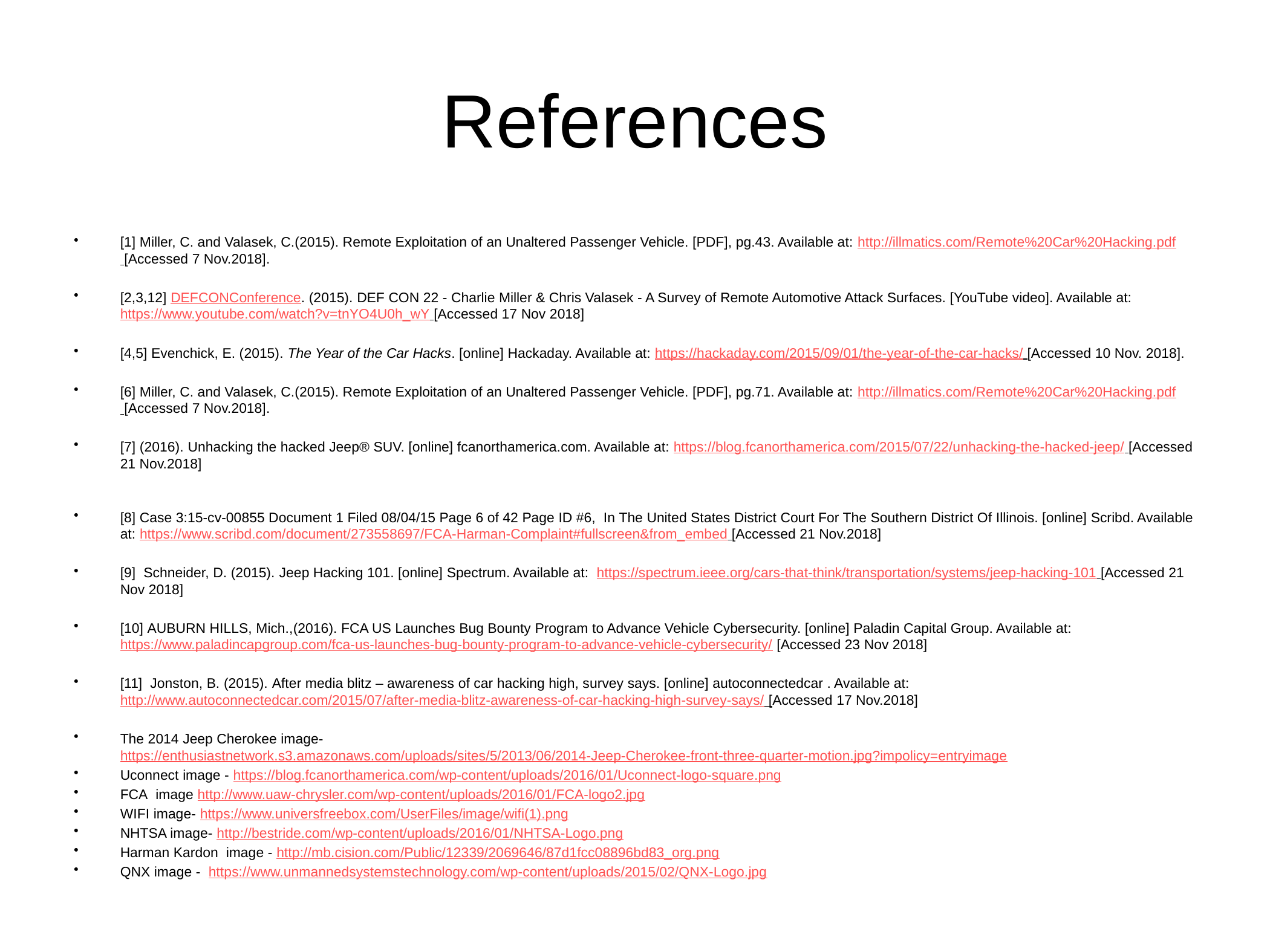

# References

[1] Miller, C. and Valasek, C.(2015). Remote Exploitation of an Unaltered Passenger Vehicle. [PDF], pg.43. Available at: http://illmatics.com/Remote%20Car%20Hacking.pdf [Accessed 7 Nov.2018].

[2,3,12] DEFCONConference. (2015). DEF CON 22 - Charlie Miller & Chris Valasek - A Survey of Remote Automotive Attack Surfaces. [YouTube video]. Available at: https://www.youtube.com/watch?v=tnYO4U0h_wY [Accessed 17 Nov 2018]

[4,5] Evenchick, E. (2015). The Year of the Car Hacks. [online] Hackaday. Available at: https://hackaday.com/2015/09/01/the-year-of-the-car-hacks/ [Accessed 10 Nov. 2018].

[6] Miller, C. and Valasek, C.(2015). Remote Exploitation of an Unaltered Passenger Vehicle. [PDF], pg.71. Available at: http://illmatics.com/Remote%20Car%20Hacking.pdf [Accessed 7 Nov.2018].

[7] (2016). Unhacking the hacked Jeep® SUV. [online] fcanorthamerica.com. Available at: https://blog.fcanorthamerica.com/2015/07/22/unhacking-the-hacked-jeep/ [Accessed 21 Nov.2018]

[8] Case 3:15-cv-00855 Document 1 Filed 08/04/15 Page 6 of 42 Page ID #6,  In The United States District Court For The Southern District Of Illinois. [online] Scribd. Available at: https://www.scribd.com/document/273558697/FCA-Harman-Complaint#fullscreen&from_embed [Accessed 21 Nov.2018]

[9]  Schneider, D. (2015). Jeep Hacking 101. [online] Spectrum. Available at:  https://spectrum.ieee.org/cars-that-think/transportation/systems/jeep-hacking-101 [Accessed 21 Nov 2018]

[10] AUBURN HILLS, Mich.,(2016). FCA US Launches Bug Bounty Program to Advance Vehicle Cybersecurity. [online] Paladin Capital Group. Available at: https://www.paladincapgroup.com/fca-us-launches-bug-bounty-program-to-advance-vehicle-cybersecurity/ [Accessed 23 Nov 2018]

[11]  Jonston, B. (2015). After media blitz – awareness of car hacking high, survey says. [online] autoconnectedcar . Available at:  http://www.autoconnectedcar.com/2015/07/after-media-blitz-awareness-of-car-hacking-high-survey-says/ [Accessed 17 Nov.2018]

The 2014 Jeep Cherokee image- https://enthusiastnetwork.s3.amazonaws.com/uploads/sites/5/2013/06/2014-Jeep-Cherokee-front-three-quarter-motion.jpg?impolicy=entryimage
Uconnect image - https://blog.fcanorthamerica.com/wp-content/uploads/2016/01/Uconnect-logo-square.png
FCA  image http://www.uaw-chrysler.com/wp-content/uploads/2016/01/FCA-logo2.jpg
WIFI image- https://www.universfreebox.com/UserFiles/image/wifi(1).png
NHTSA image- http://bestride.com/wp-content/uploads/2016/01/NHTSA-Logo.png
Harman Kardon  image - http://mb.cision.com/Public/12339/2069646/87d1fcc08896bd83_org.png
QNX image -  https://www.unmannedsystemstechnology.com/wp-content/uploads/2015/02/QNX-Logo.jpg